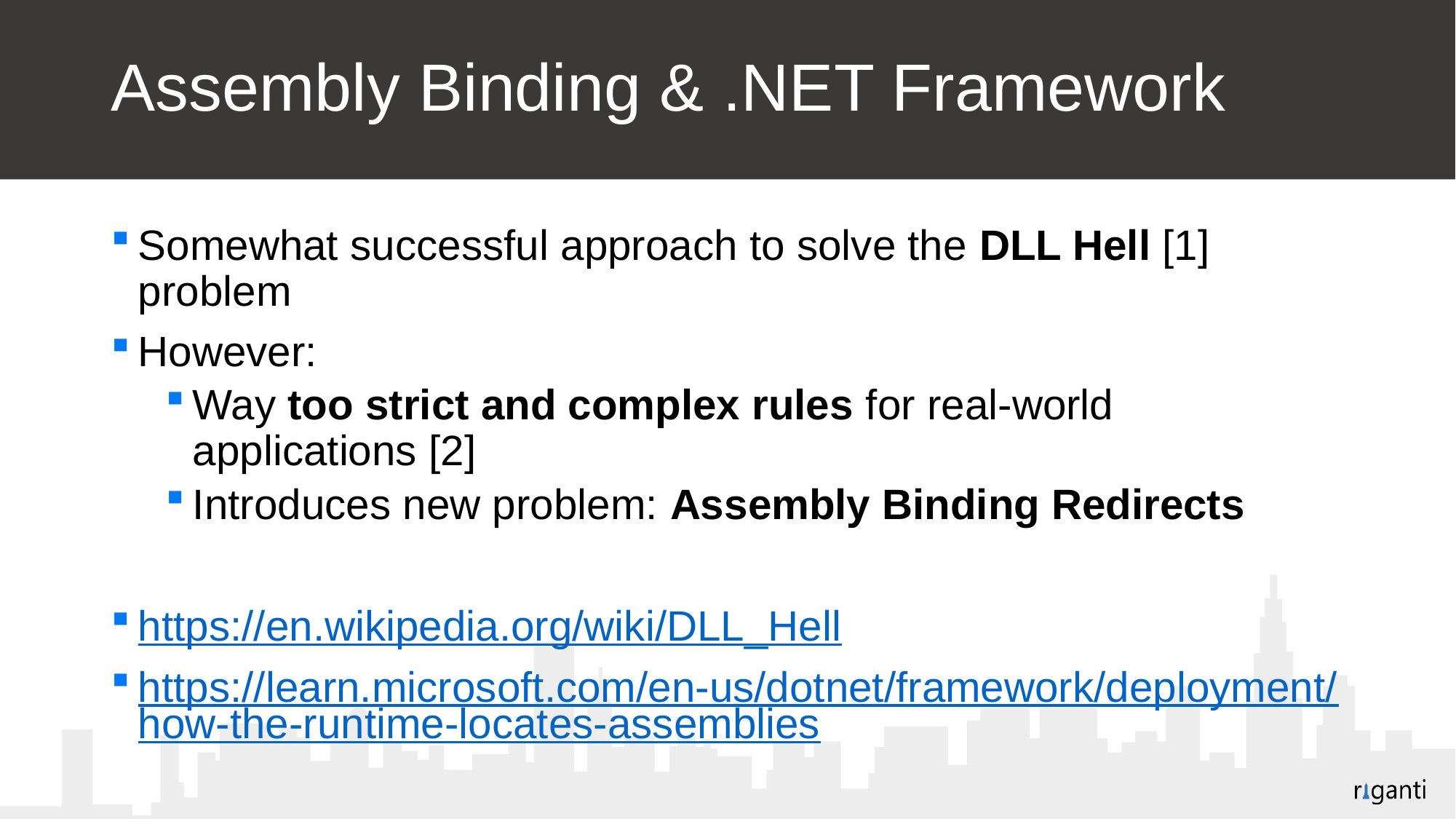

# Assembly Binding & .NET Framework
Somewhat successful approach to solve the DLL Hell [1] problem
However:
Way too strict and complex rules for real-world applications [2]
Introduces new problem: Assembly Binding Redirects

https://en.wikipedia.org/wiki/DLL_Hell
https://learn.microsoft.com/en-us/dotnet/framework/deployment/how-the-runtime-locates-assemblies